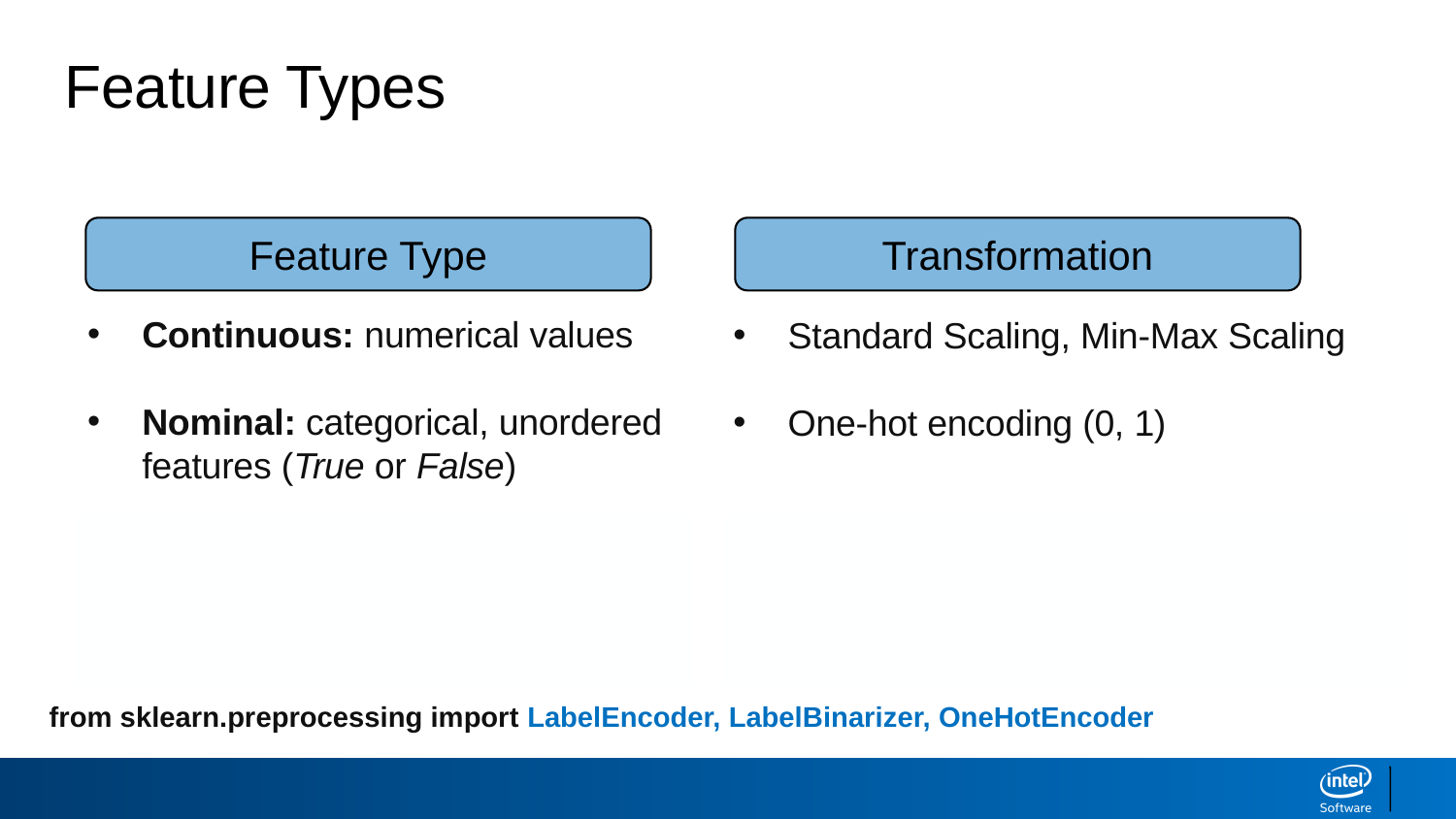

Feature Types
Feature Type
Transformation
Continuous: numerical values

Nominal: categorical, unordered features (True or False)

Ordinal: categorical, ordered features (movie ratings)
Standard Scaling, Min-Max Scaling

One-hot encoding (0, 1)

Ordinal encoding (0, 1, 2, 3)

from sklearn.preprocessing import LabelEncoder, LabelBinarizer, OneHotEncoder